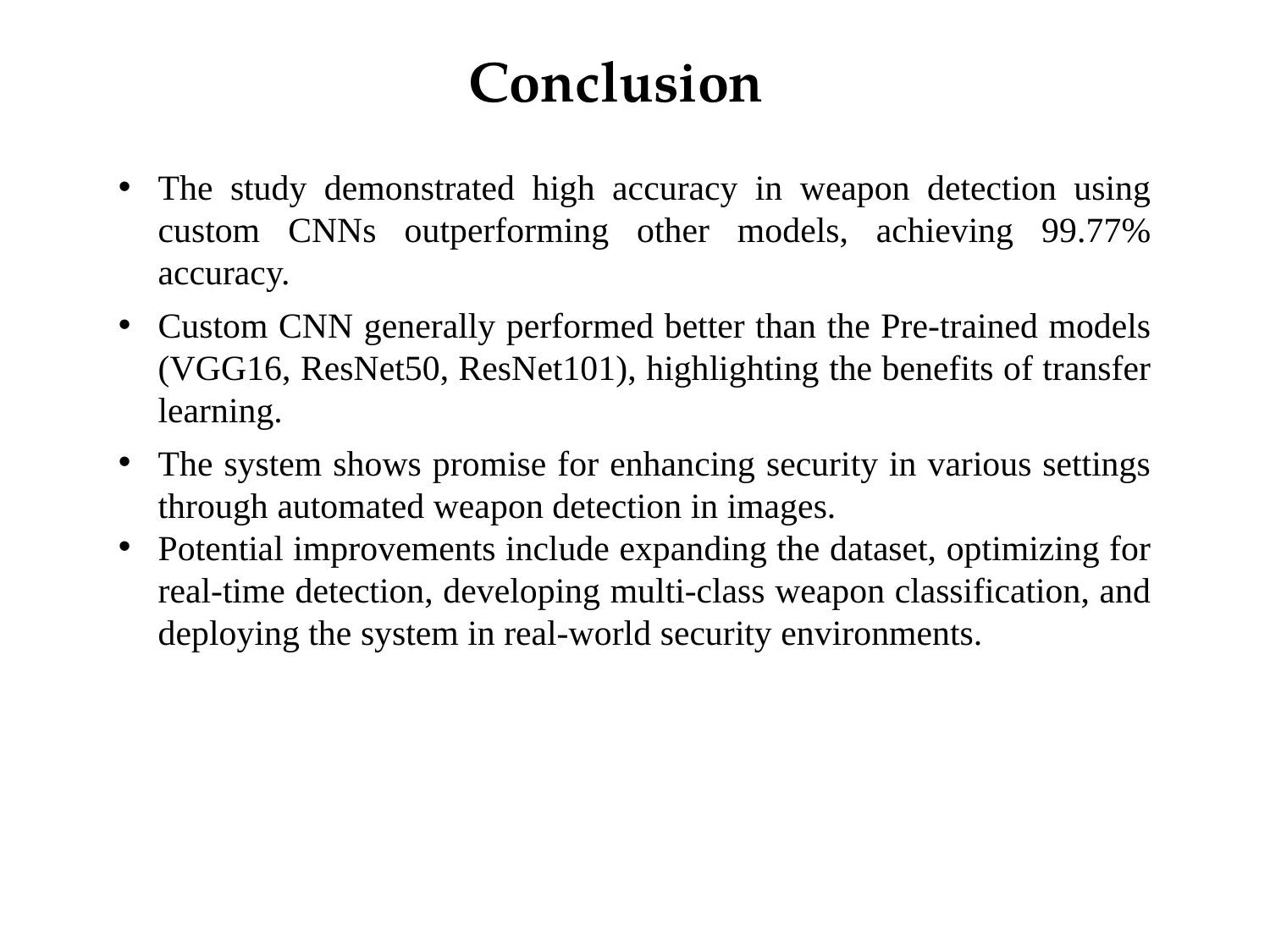

Conclusion
The study demonstrated high accuracy in weapon detection using custom CNNs outperforming other models, achieving 99.77% accuracy.
Custom CNN generally performed better than the Pre-trained models (VGG16, ResNet50, ResNet101), highlighting the benefits of transfer learning.
The system shows promise for enhancing security in various settings through automated weapon detection in images.
Potential improvements include expanding the dataset, optimizing for real-time detection, developing multi-class weapon classification, and deploying the system in real-world security environments.